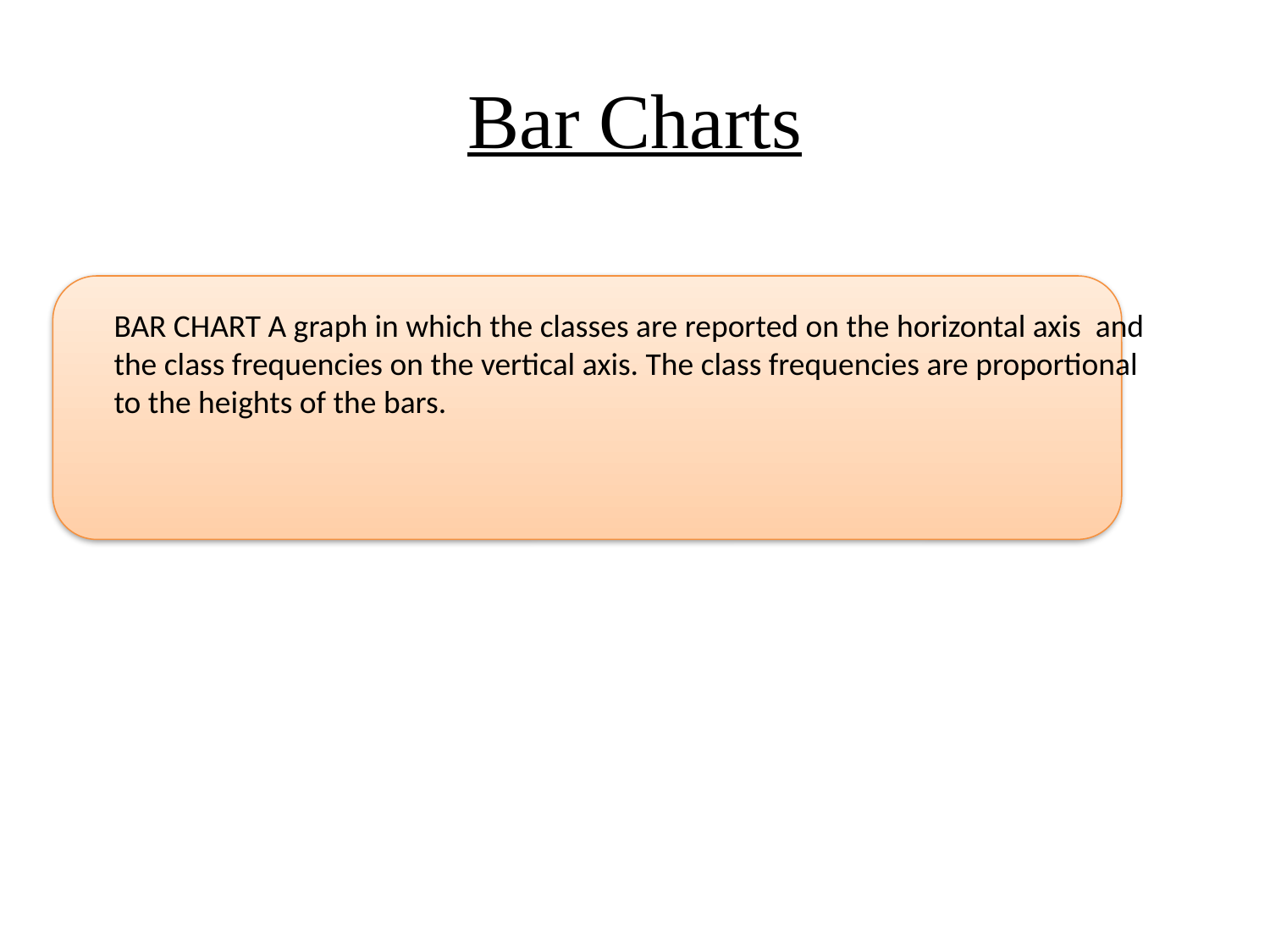

# Bar Charts

BAR CHART A graph in which the classes are reported on the horizontal axis  and the class frequencies on the vertical axis. The class frequencies are proportional to the heights of the bars.